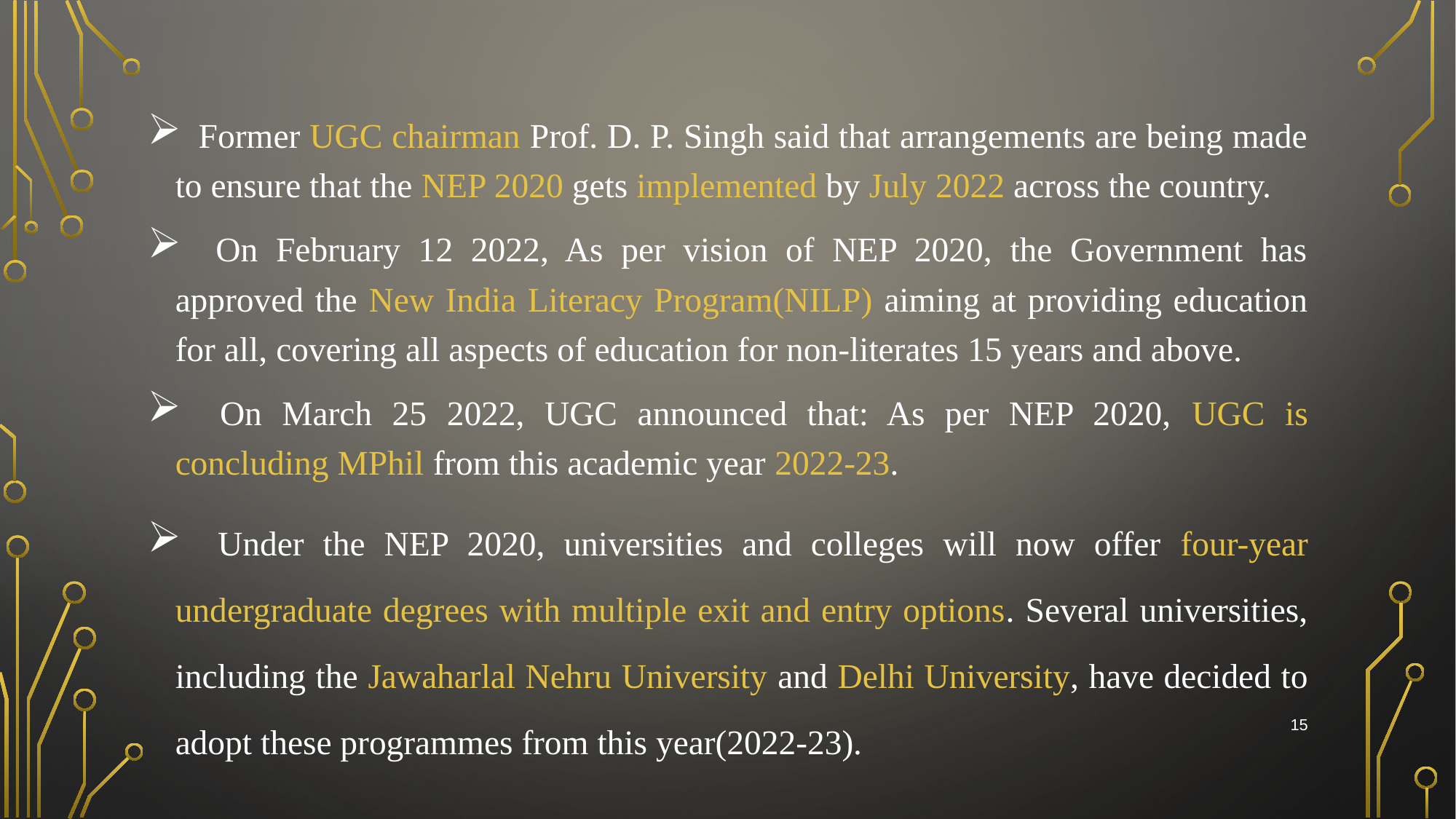

Former UGC chairman Prof. D. P. Singh said that arrangements are being made to ensure that the NEP 2020 gets implemented by July 2022 across the country.
  On February 12 2022, As per vision of NEP 2020, the Government has approved the New India Literacy Program(NILP) aiming at providing education for all, covering all aspects of education for non-literates 15 years and above.
  On March 25 2022, UGC announced that: As per NEP 2020, UGC is concluding MPhil from this academic year 2022-23.
  Under the NEP 2020, universities and colleges will now offer four-year undergraduate degrees with multiple exit and entry options. Several universities, including the Jawaharlal Nehru University and Delhi University, have decided to adopt these programmes from this year(2022-23).
15